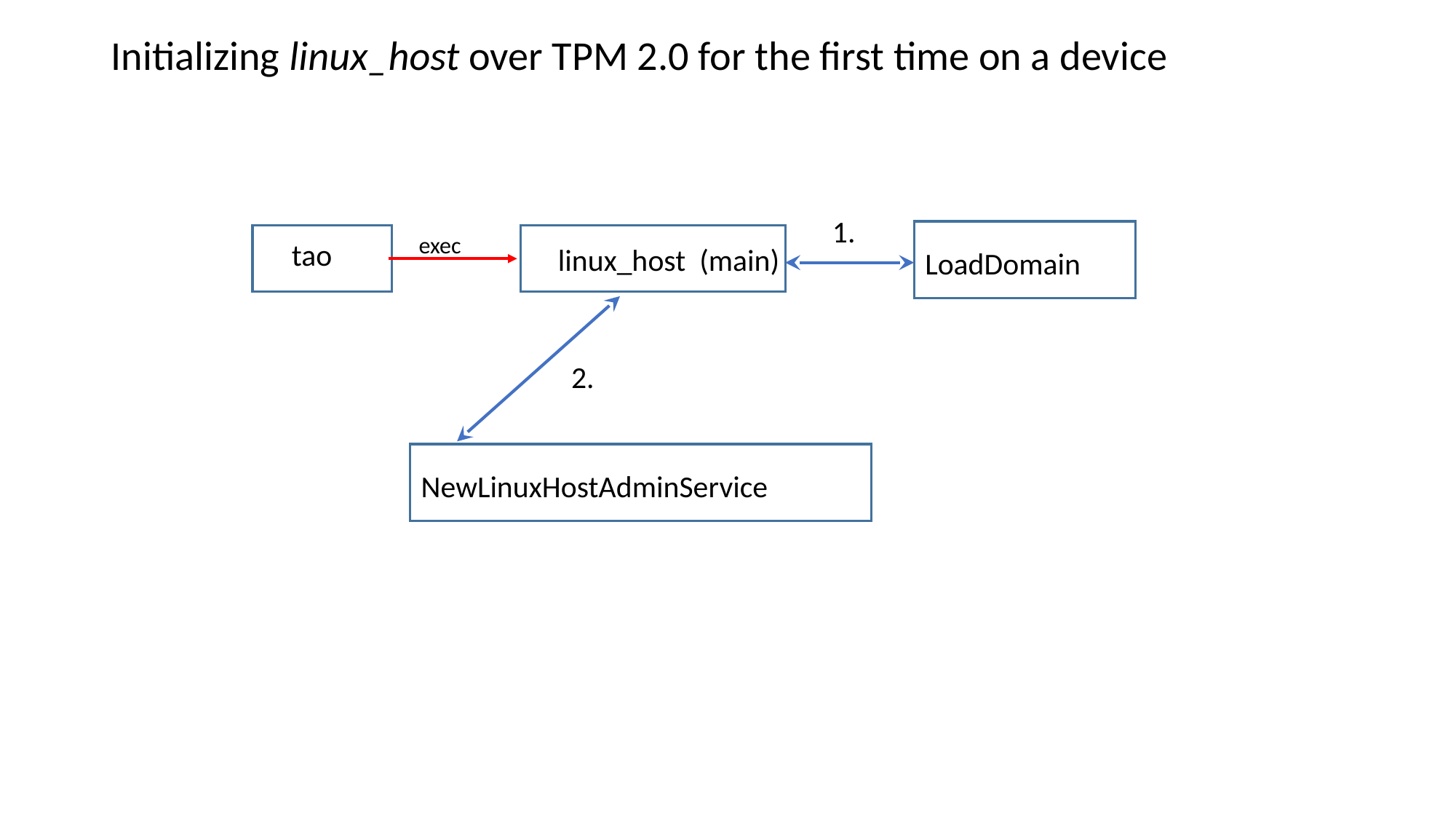

# Initializing linux_host over TPM 2.0 for the first time on a device
1.

exec

tao

linux_host  (main)

LoadDomain

2.

NewLinuxHostAdminService